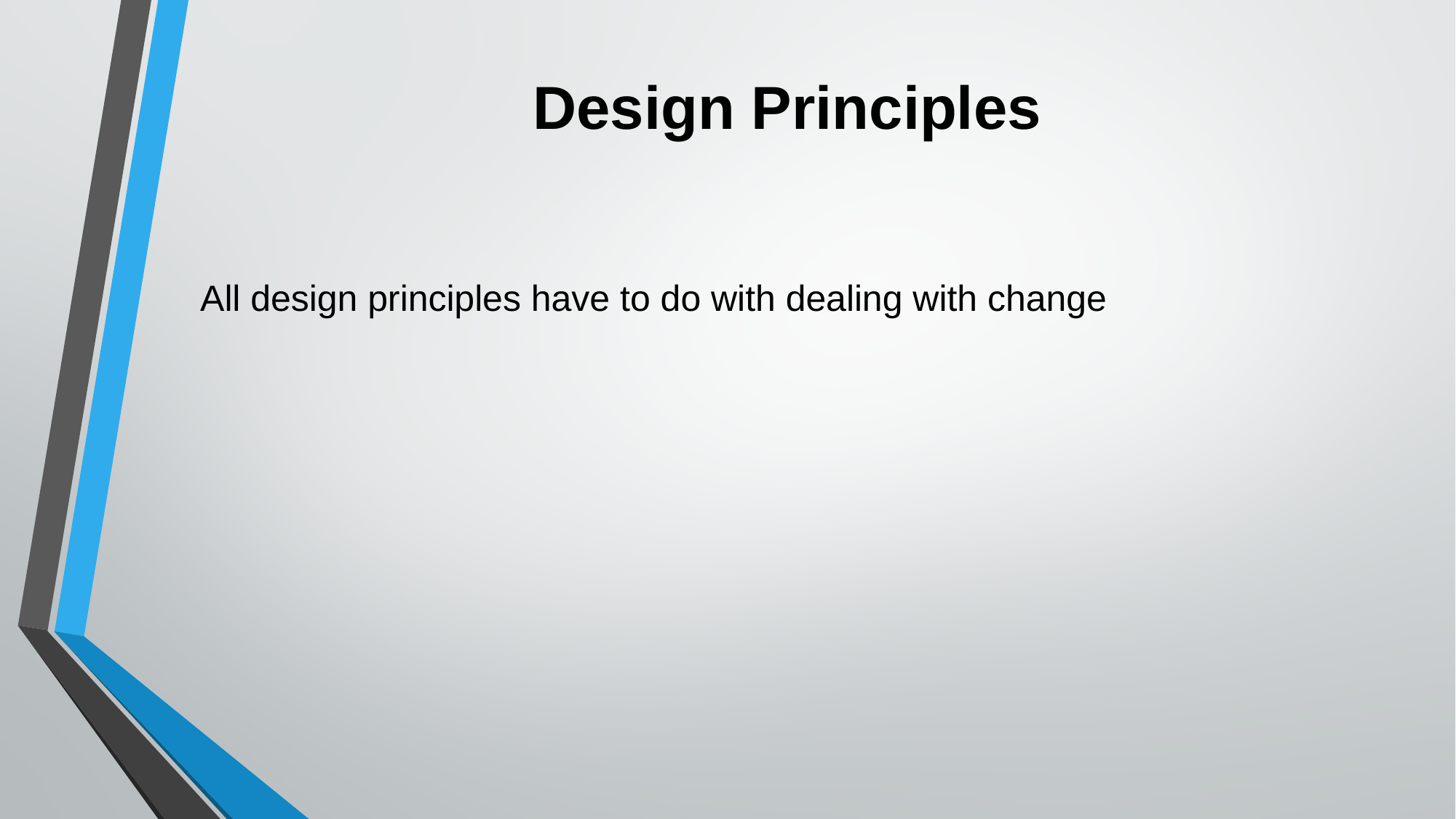

# Design Principles

All design principles have to do with dealing with change